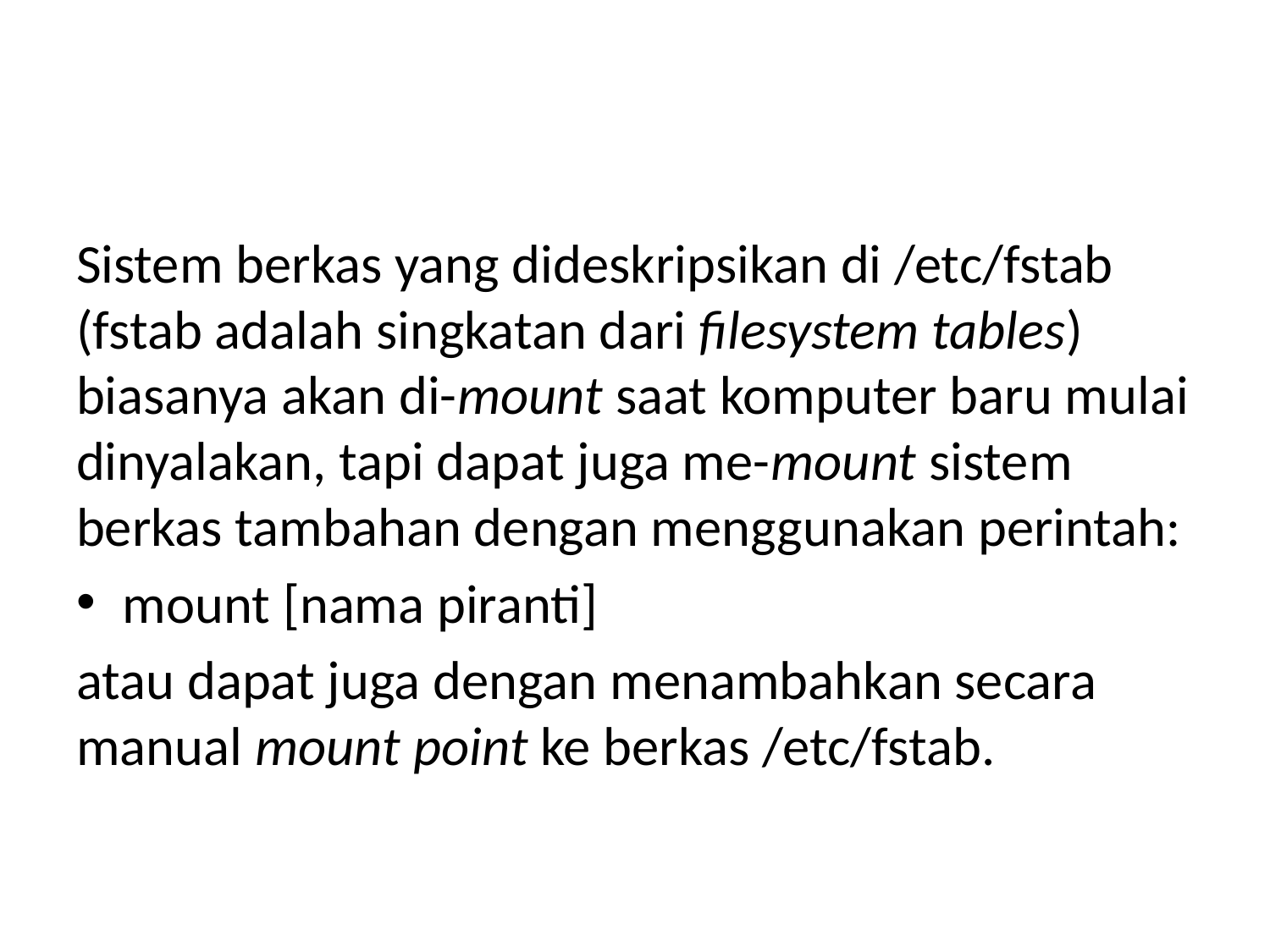

#
Sistem berkas yang dideskripsikan di /etc/fstab (fstab adalah singkatan dari filesystem tables) biasanya akan di-mount saat komputer baru mulai dinyalakan, tapi dapat juga me-mount sistem berkas tambahan dengan menggunakan perintah:
mount [nama piranti]
atau dapat juga dengan menambahkan secara manual mount point ke berkas /etc/fstab.